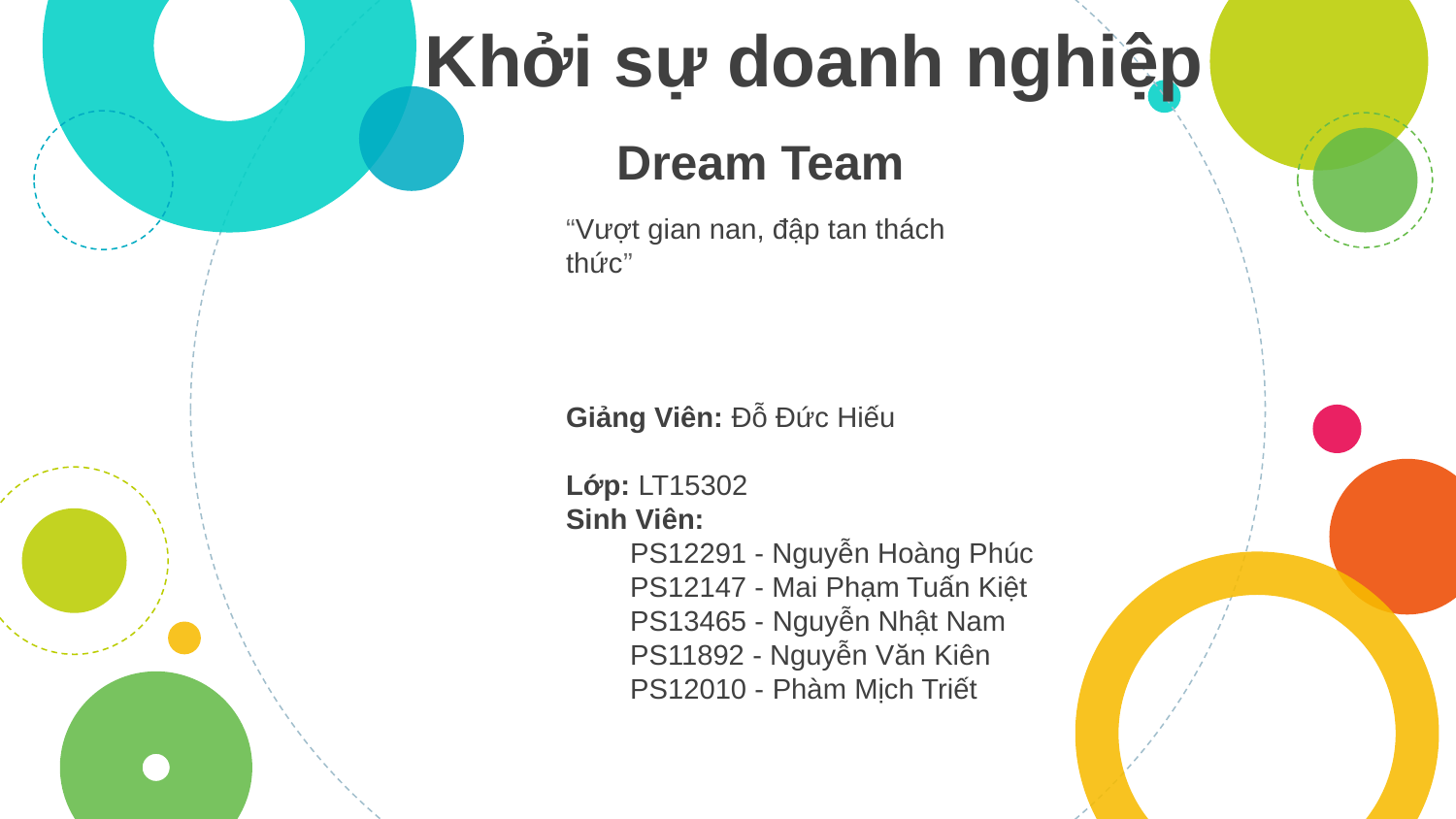

Khởi sự doanh nghiệp
Dream Team
“Vượt gian nan, đập tan thách thức”
Giảng Viên: Đỗ Đức Hiếu

Lớp: LT15302
Sinh Viên:
        PS12291 - Nguyễn Hoàng Phúc
        PS12147 - Mai Phạm Tuấn Kiệt
        PS13465 - Nguyễn Nhật Nam
        PS11892 - Nguyễn Văn Kiên
        PS12010 - Phàm Mịch Triết